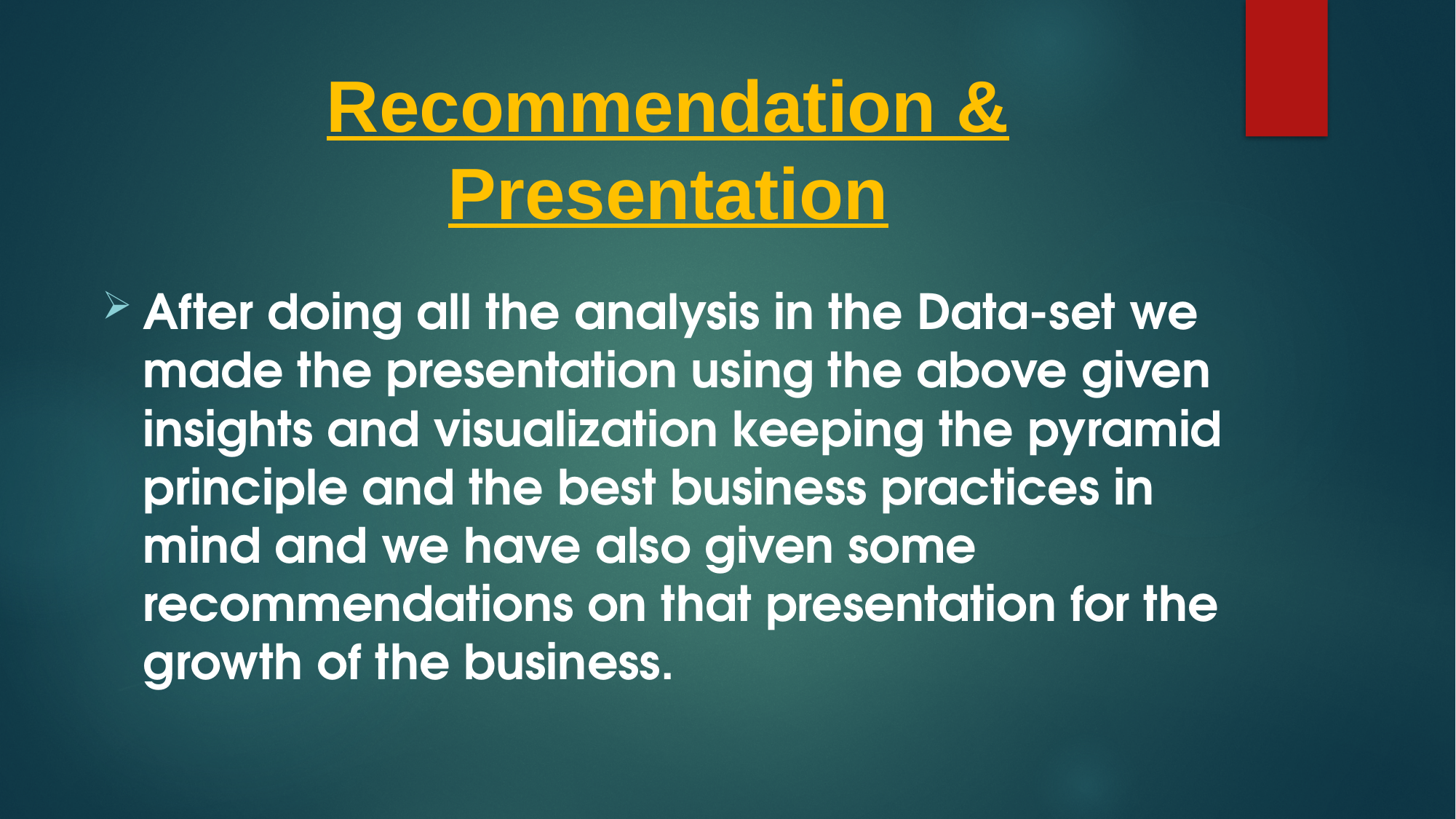

# Recommendation & Presentation
After doing all the analysis in the Data-set we made the presentation using the above given insights and visualization keeping the pyramid principle and the best business practices in mind and we have also given some recommendations on that presentation for the growth of the business.